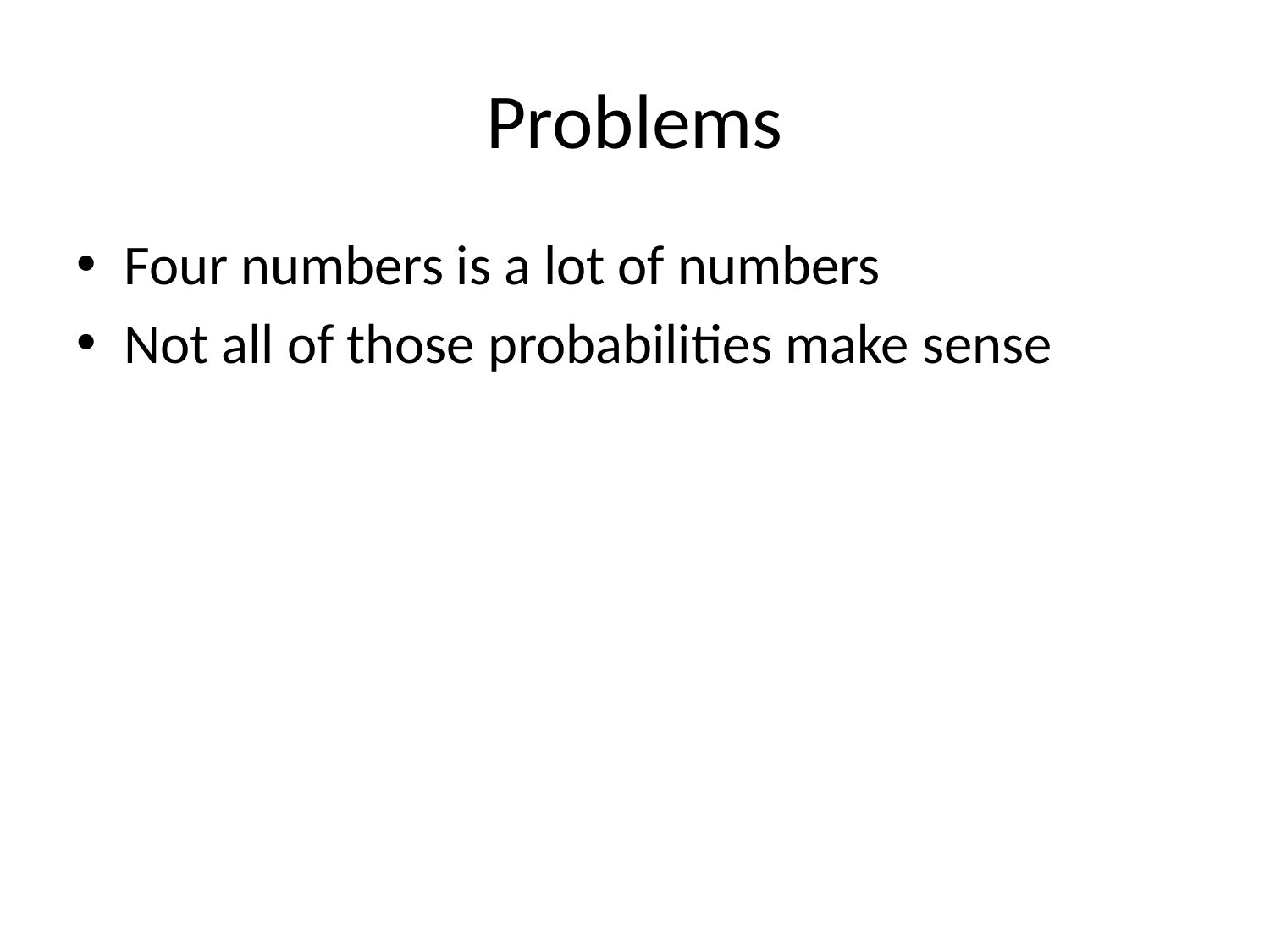

# Problems
Four numbers is a lot of numbers
Not all of those probabilities make sense